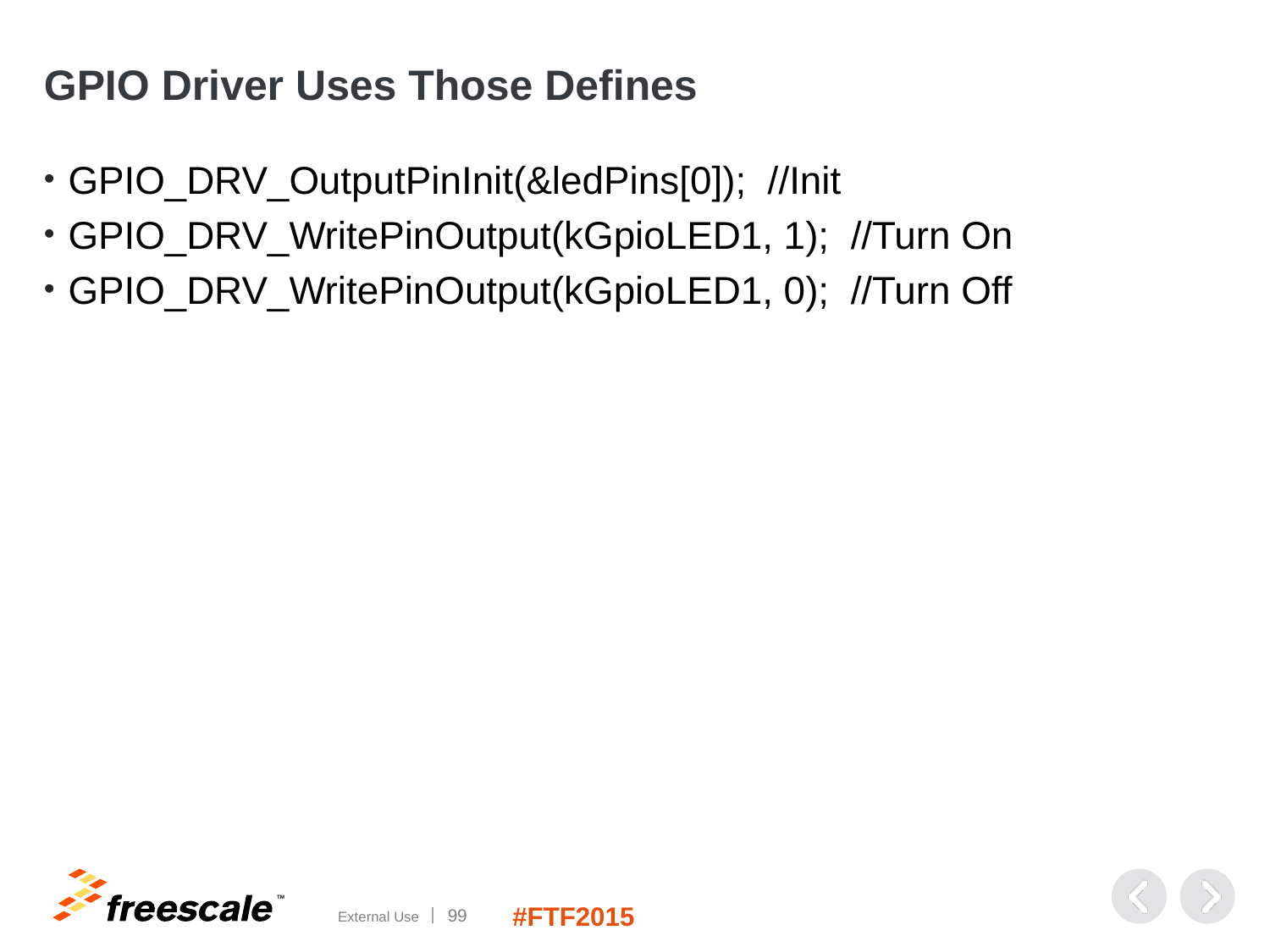

# GPIO Driver Uses Those Defines
GPIO_DRV_OutputPinInit(&ledPins[0]);  //Init
GPIO_DRV_WritePinOutput(kGpioLED1, 1);  //Turn On
GPIO_DRV_WritePinOutput(kGpioLED1, 0);  //Turn Off